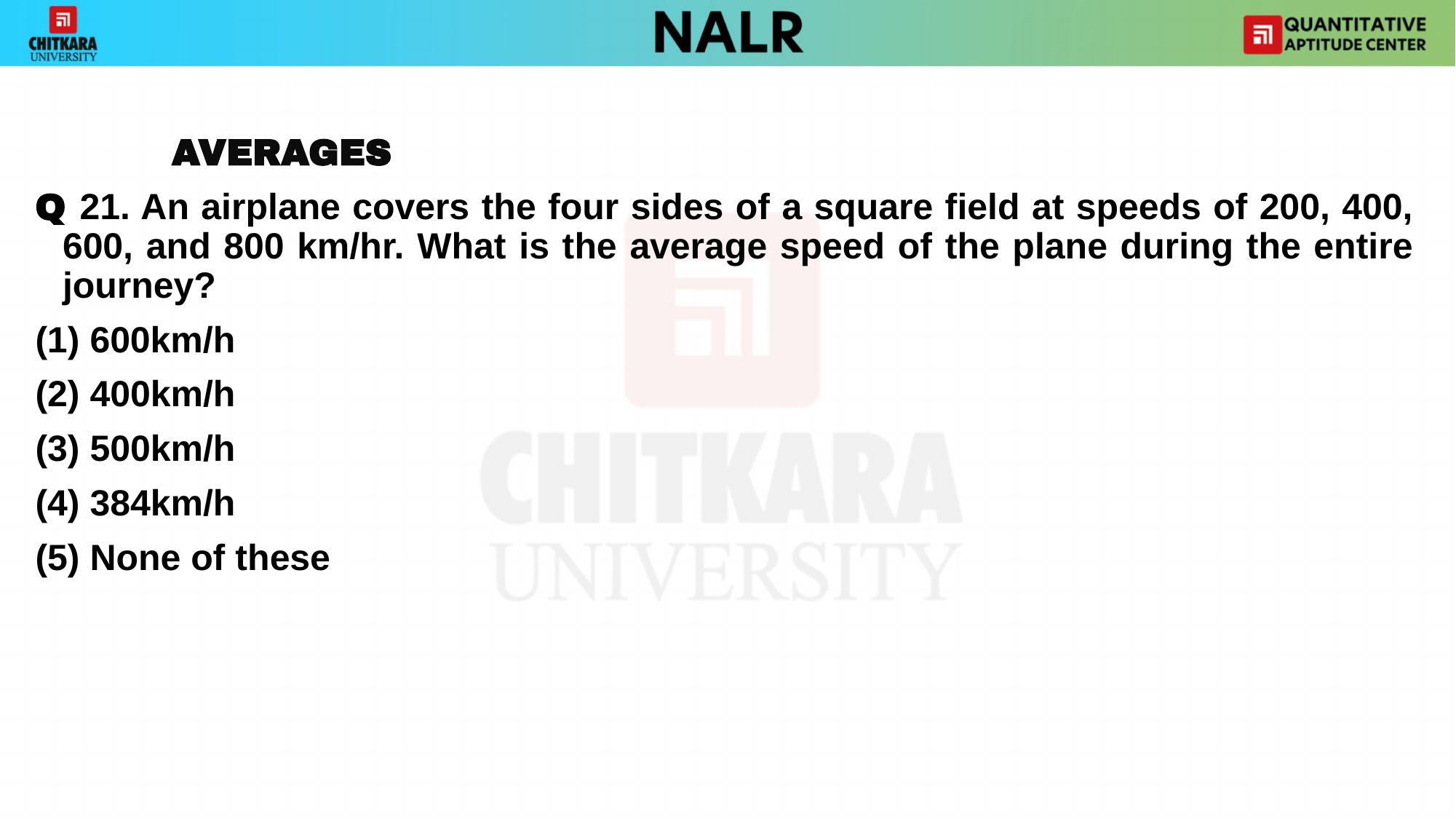

AVERAGES
Q 21. An airplane covers the four sides of a square field at speeds of 200, 400, 600, and 800 km/hr. What is the average speed of the plane during the entire journey?
600km/h
(2) 400km/h
(3) 500km/h
(4) 384km/h
(5) None of these